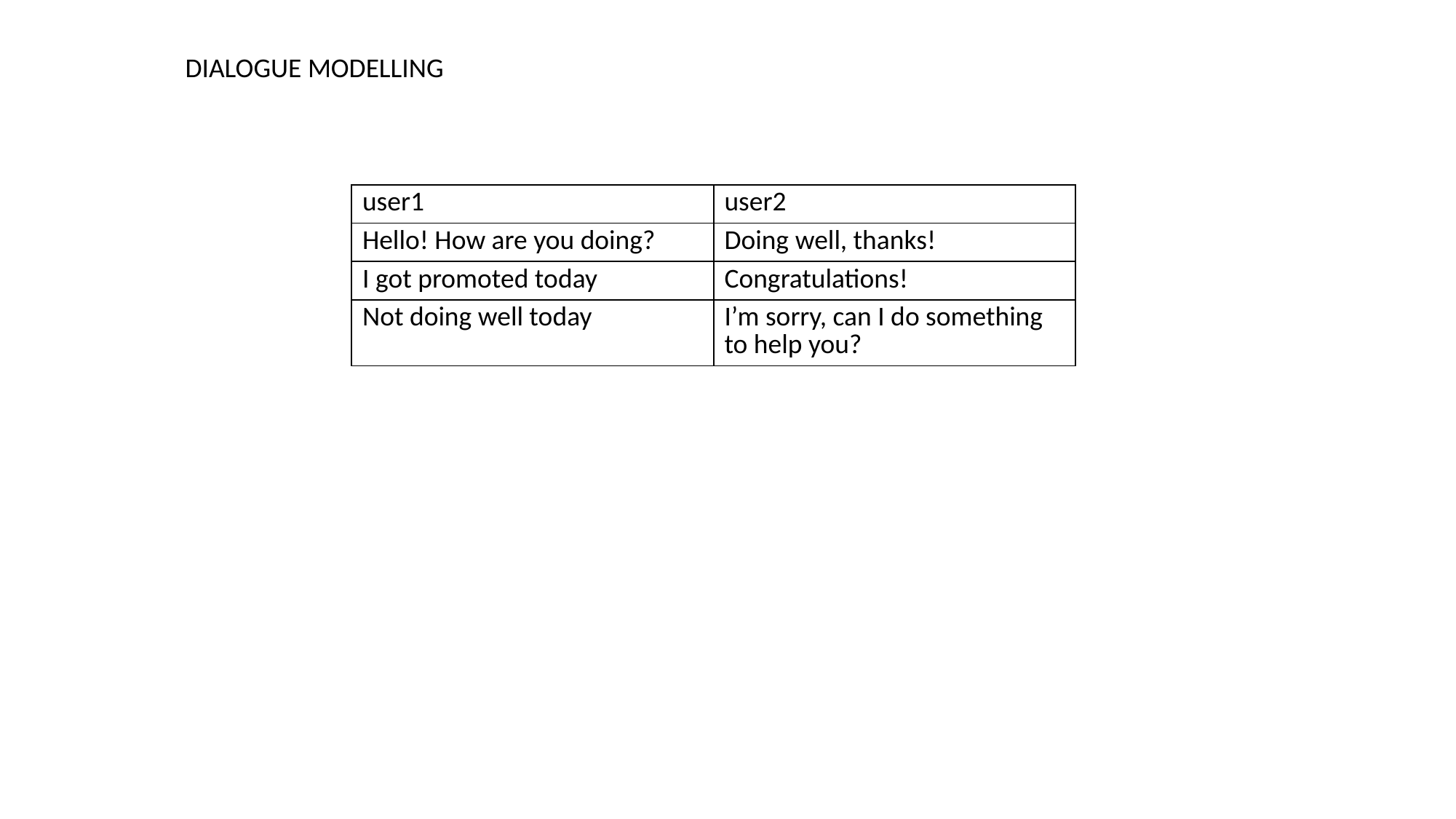

DIALOGUE MODELLING
| user1 | user2 |
| --- | --- |
| Hello! How are you doing? | Doing well, thanks! |
| I got promoted today | Congratulations! |
| Not doing well today | I’m sorry, can I do something to help you? |